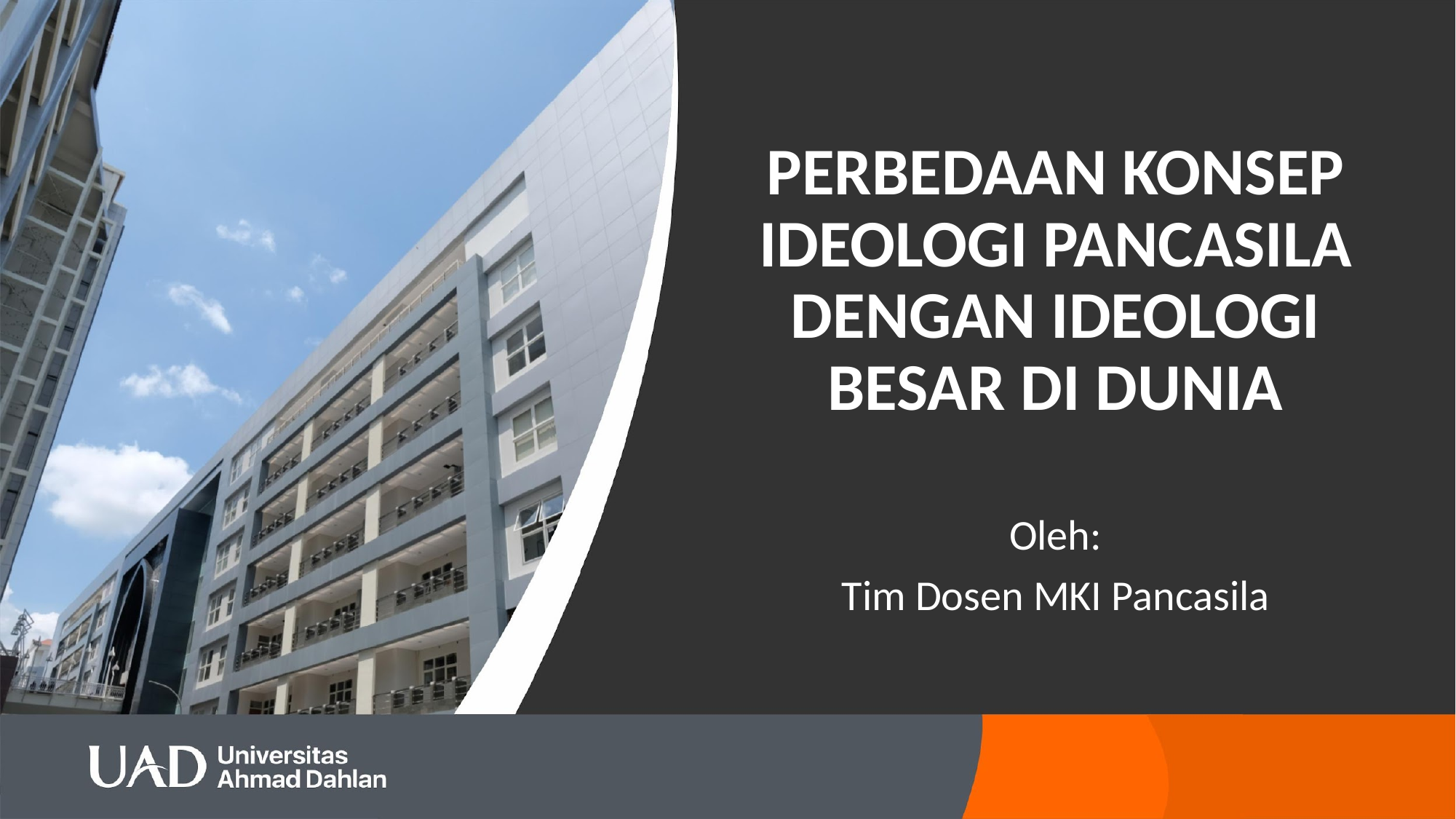

# PERBEDAAN KONSEP IDEOLOGI PANCASILA DENGAN IDEOLOGI BESAR DI DUNIA
Oleh:
Tim Dosen MKI Pancasila